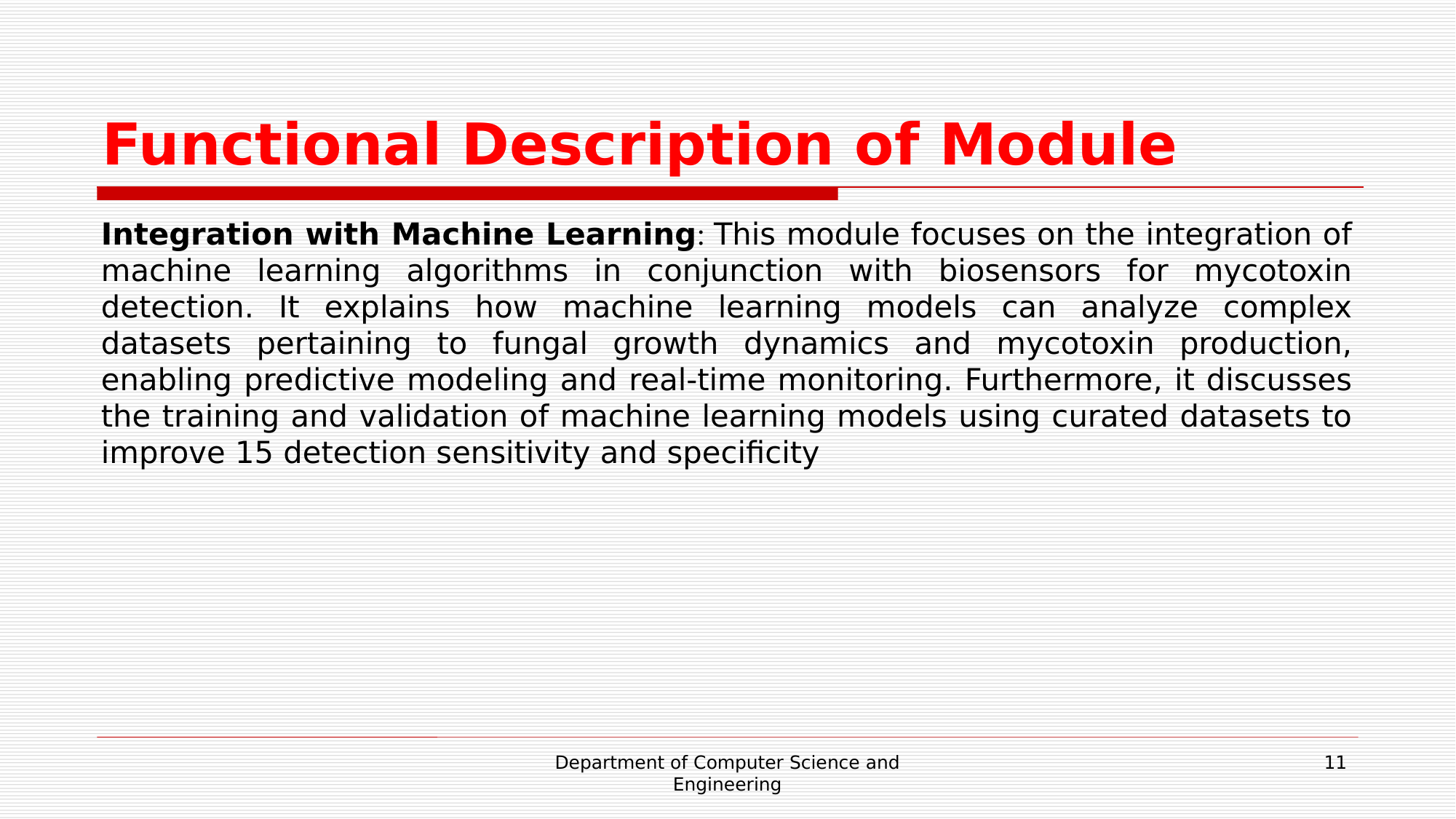

# Functional Description of Module
Integration with Machine Learning: This module focuses on the integration of machine learning algorithms in conjunction with biosensors for mycotoxin detection. It explains how machine learning models can analyze complex datasets pertaining to fungal growth dynamics and mycotoxin production, enabling predictive modeling and real-time monitoring. Furthermore, it discusses the training and validation of machine learning models using curated datasets to improve 15 detection sensitivity and specificity
Department of Computer Science and Engineering
11